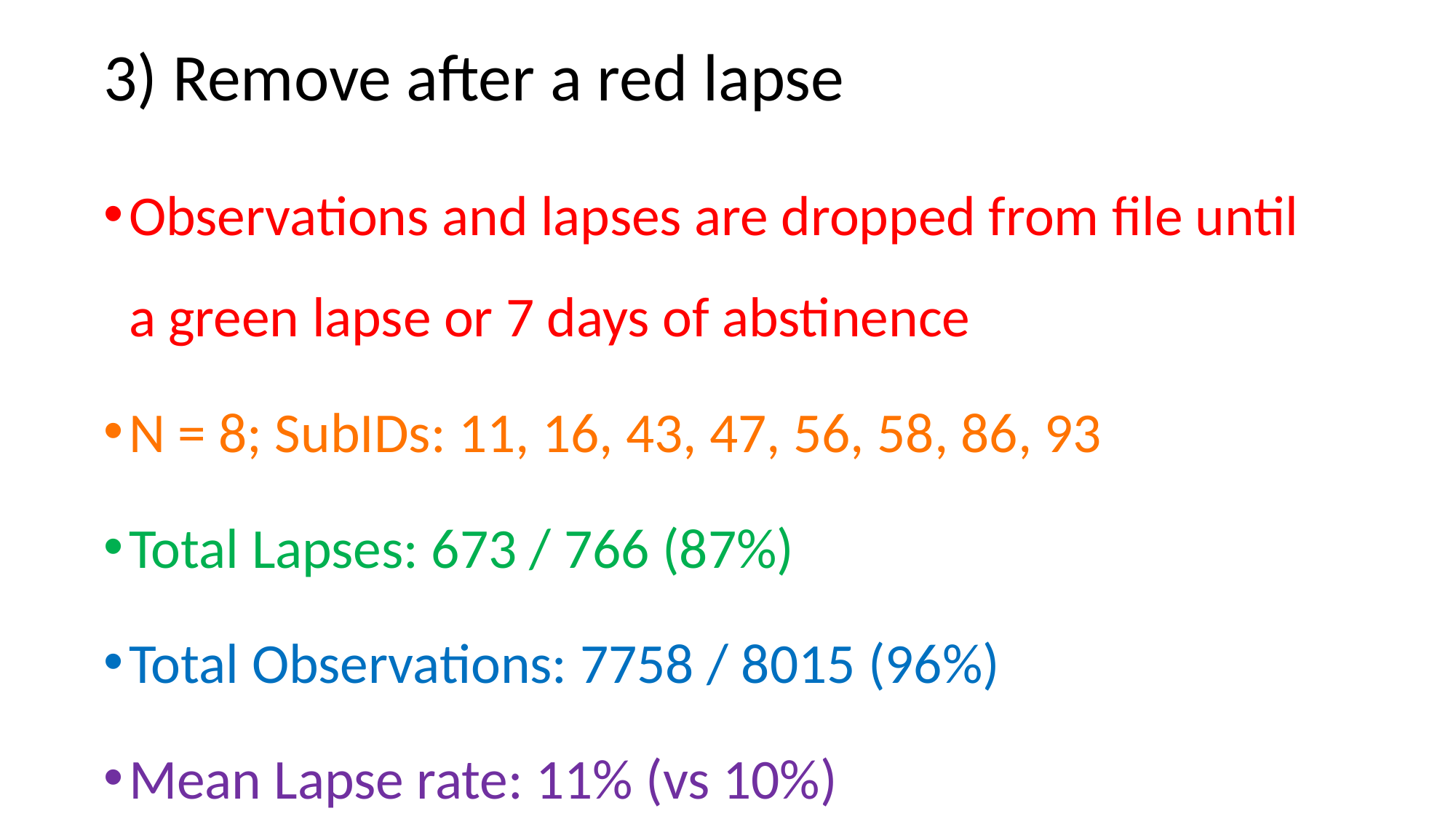

# 3) Remove after a red lapse
Observations and lapses are dropped from file until a green lapse or 7 days of abstinence
N = 8; SubIDs: 11, 16, 43, 47, 56, 58, 86, 93
Total Lapses: 673 / 766 (87%)
Total Observations: 7758 / 8015 (96%)
Mean Lapse rate: 11% (vs 10%)